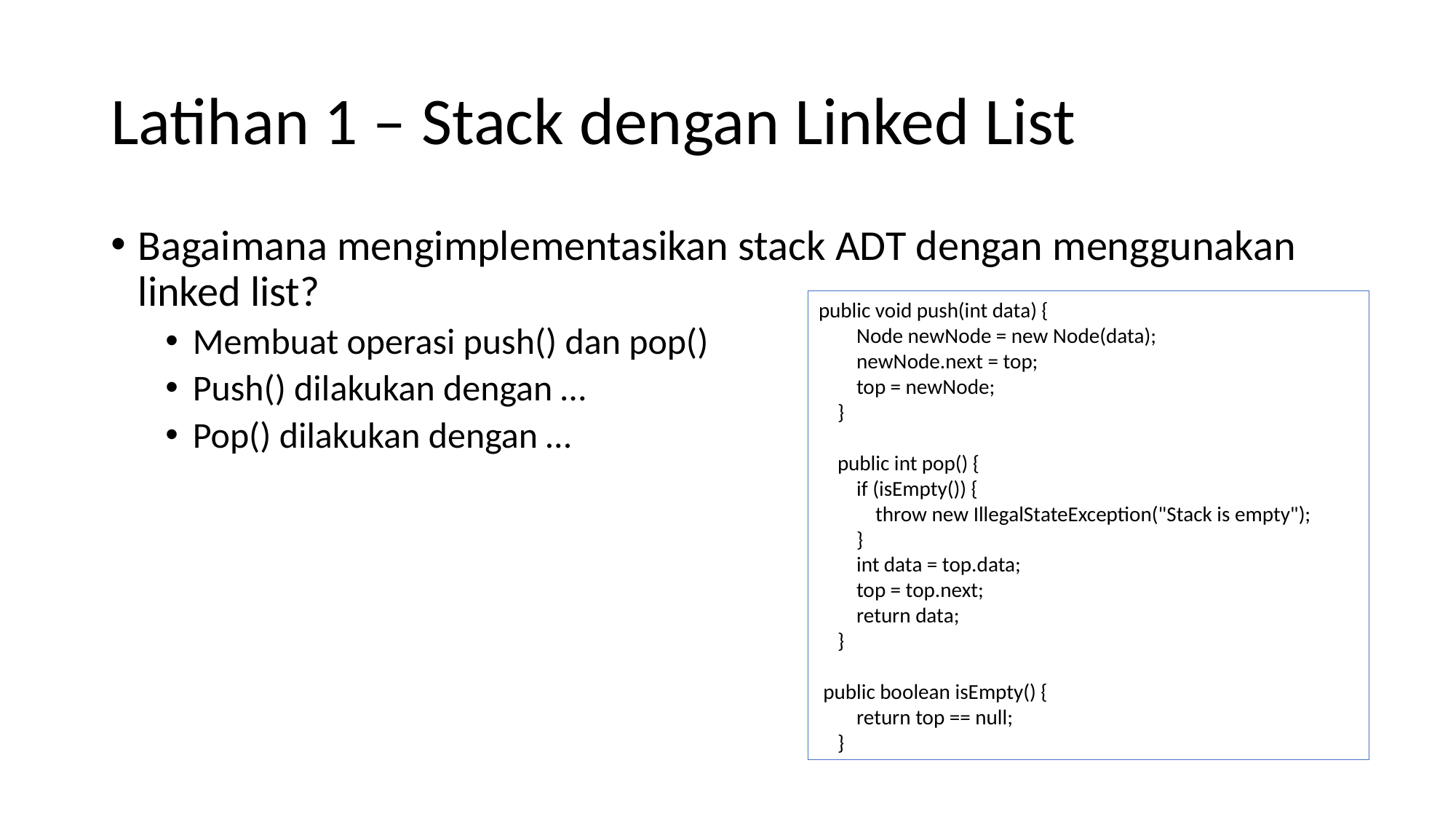

# Latihan 1 – Stack dengan Linked List
Bagaimana mengimplementasikan stack ADT dengan menggunakan linked list?
Membuat operasi push() dan pop()
Push() dilakukan dengan …
Pop() dilakukan dengan …
public void push(int data) {
        Node newNode = new Node(data);
        newNode.next = top;
        top = newNode;
    }

    public int pop() {
        if (isEmpty()) {
            throw new IllegalStateException("Stack is empty");
        }
        int data = top.data;
        top = top.next;
        return data;
    }

 public boolean isEmpty() {
        return top == null;
    }